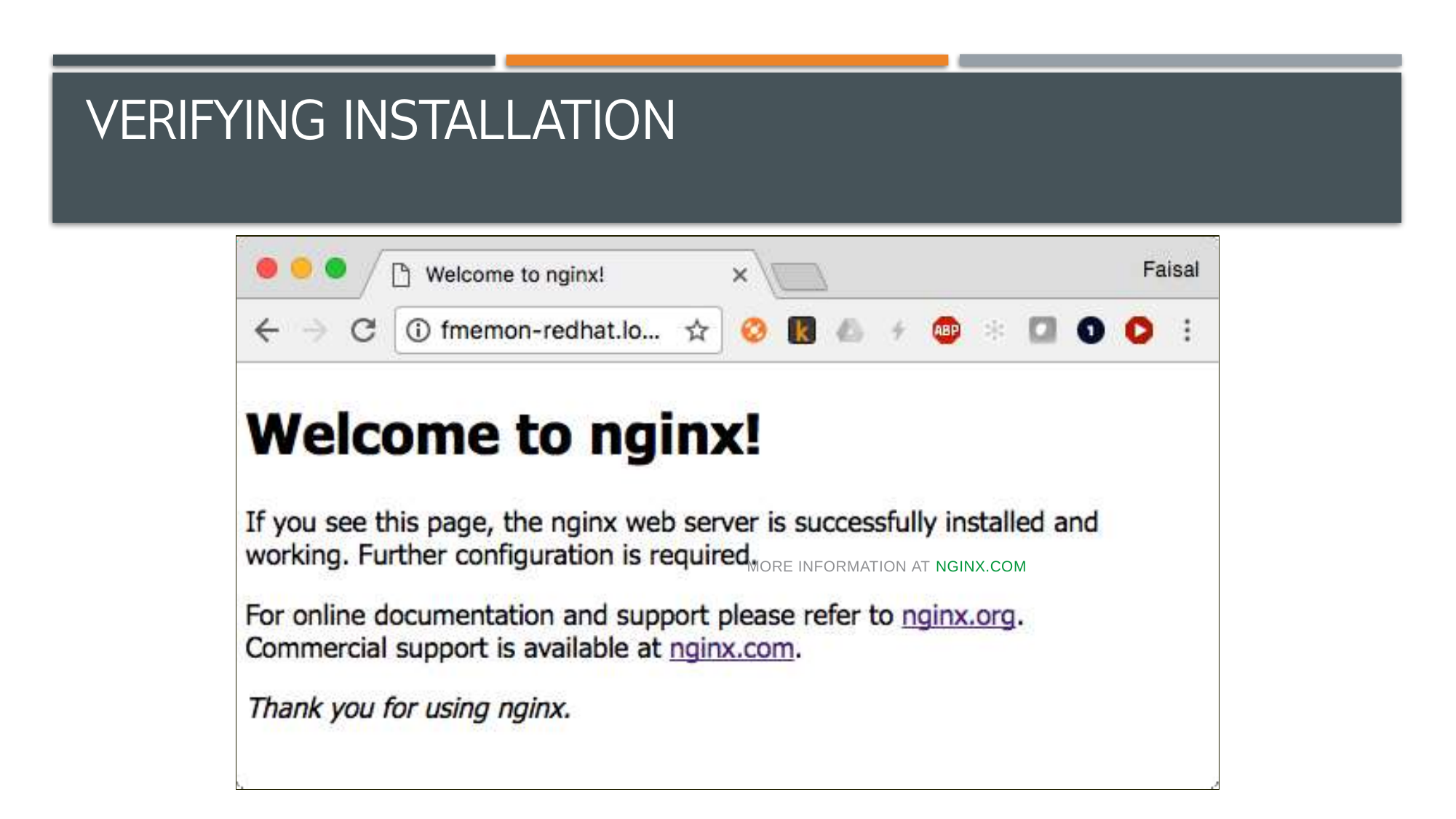

# Verifying Installation

MORE INFORMATION AT NGINX.COM